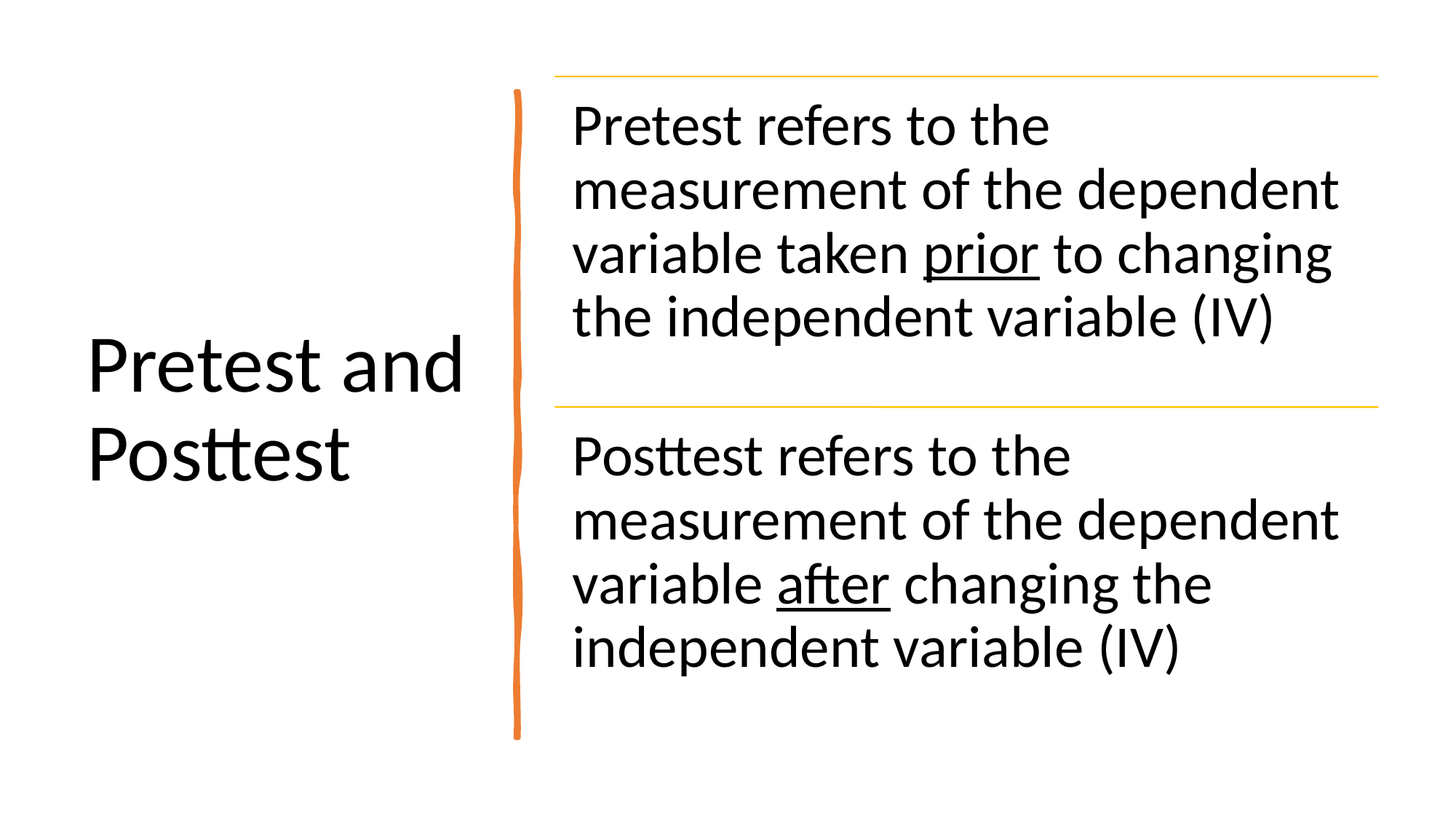

Pretest refers to the measurement of the dependent  variable taken prior to changing the independent variable (IV)
Posttest refers to the measurement of the dependent variable after changing the independent variable (IV)
# Pretest and Posttest

Mike Nguyen
40